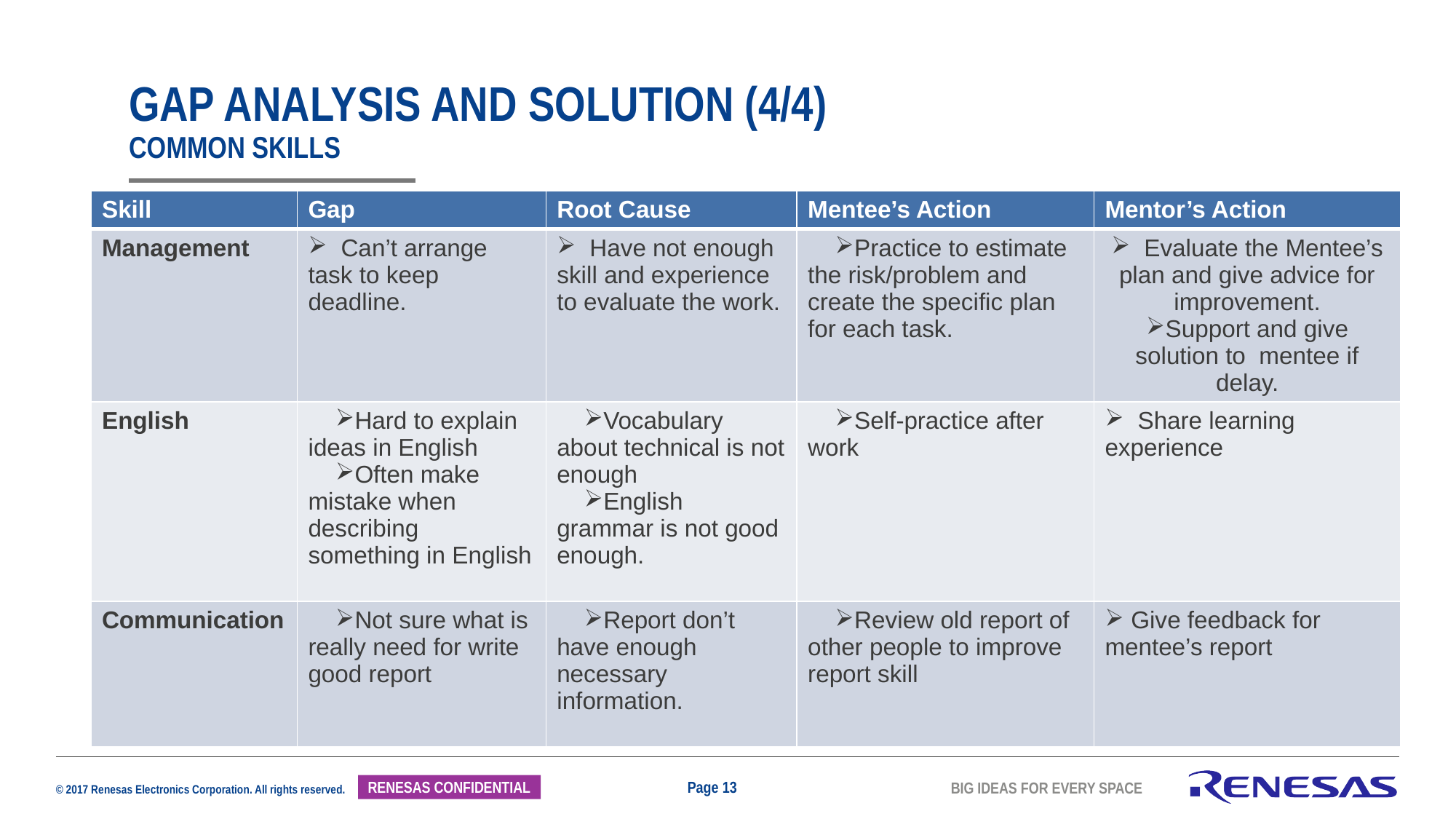

# GAP ANALYSIS AND SOLUTION (4/4) COMMON SKILLS
| Skill | Gap | Root Cause | Mentee’s Action | Mentor’s Action |
| --- | --- | --- | --- | --- |
| Management | Can’t arrange task to keep deadline. | Have not enough skill and experience to evaluate the work. | Practice to estimate the risk/problem and create the specific plan for each task. | Evaluate the Mentee’s plan and give advice for improvement. Support and give solution to mentee if delay. |
| English | Hard to explain ideas in English Often make mistake when describing something in English | Vocabulary about technical is not enough English grammar is not good enough. | Self-practice after work | Share learning experience |
| Communication | Not sure what is really need for write good report | Report don’t have enough necessary information. | Review old report of other people to improve report skill | Give feedback for mentee’s report |
Page 13